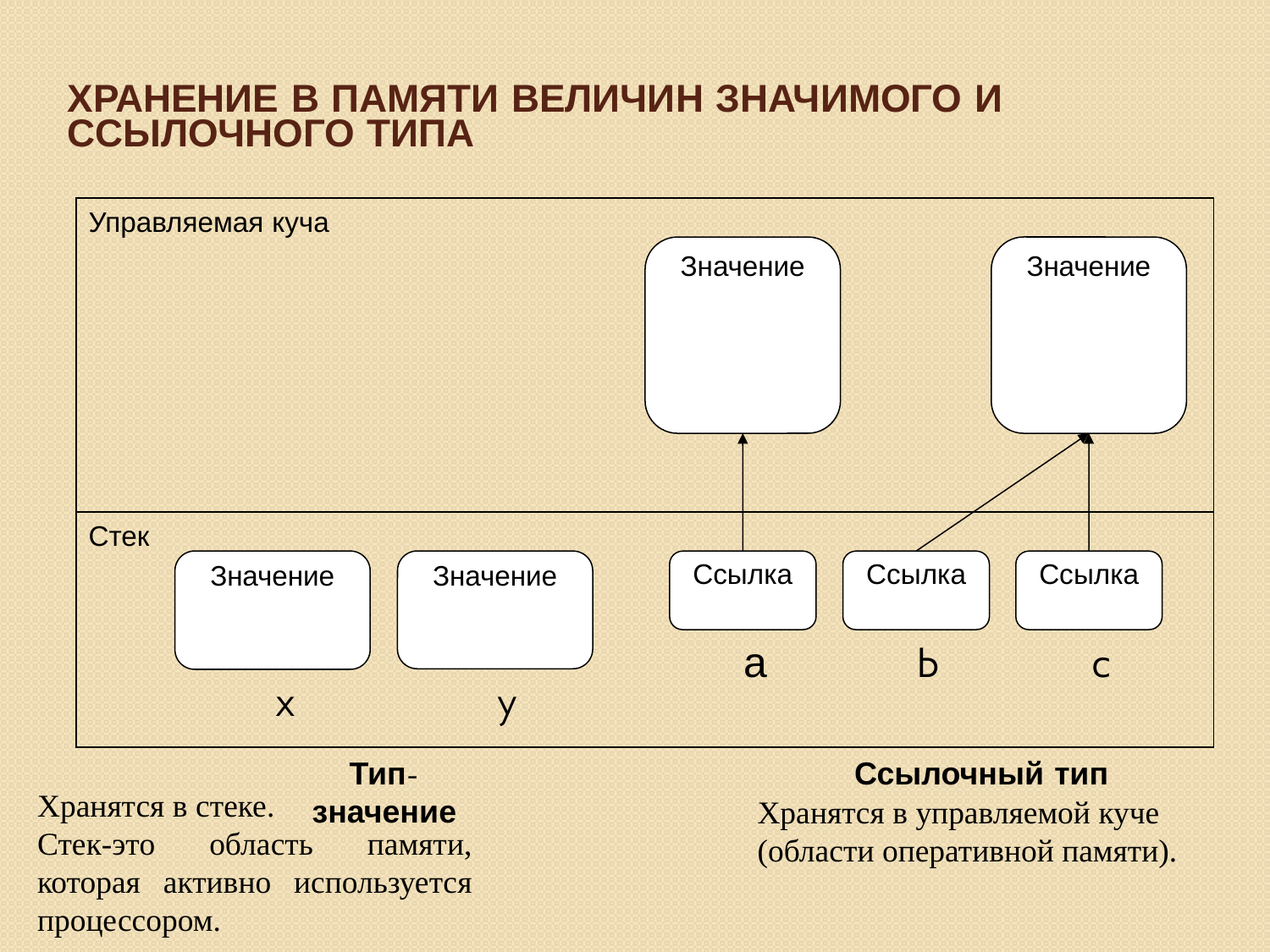

# Хранение в памяти величин значимого и ссылочного типа

Управляемая куча
Значение
Значение
Стек
Значение
Значение
Ссылка
Ссылка
Ссылка
а
b
c
y
x
Тип-значение
Ссылочный тип
Хранятся в стеке.
Стек-это область памяти, которая активно используется процессором.
Хранятся в управляемой куче (области оперативной памяти).